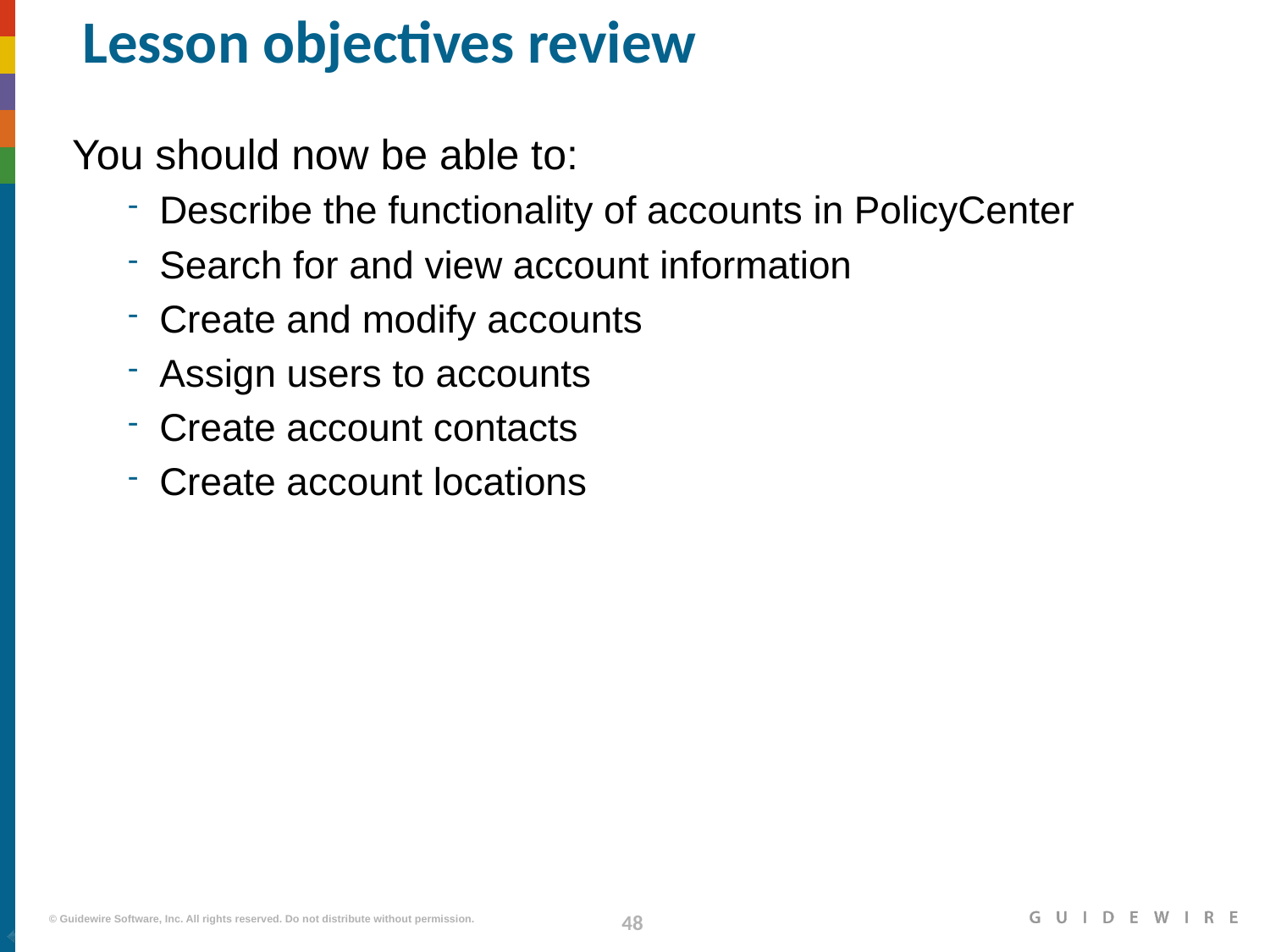

# Lesson objectives review
You should now be able to:
Describe the functionality of accounts in PolicyCenter
Search for and view account information
Create and modify accounts
Assign users to accounts
Create account contacts
Create account locations